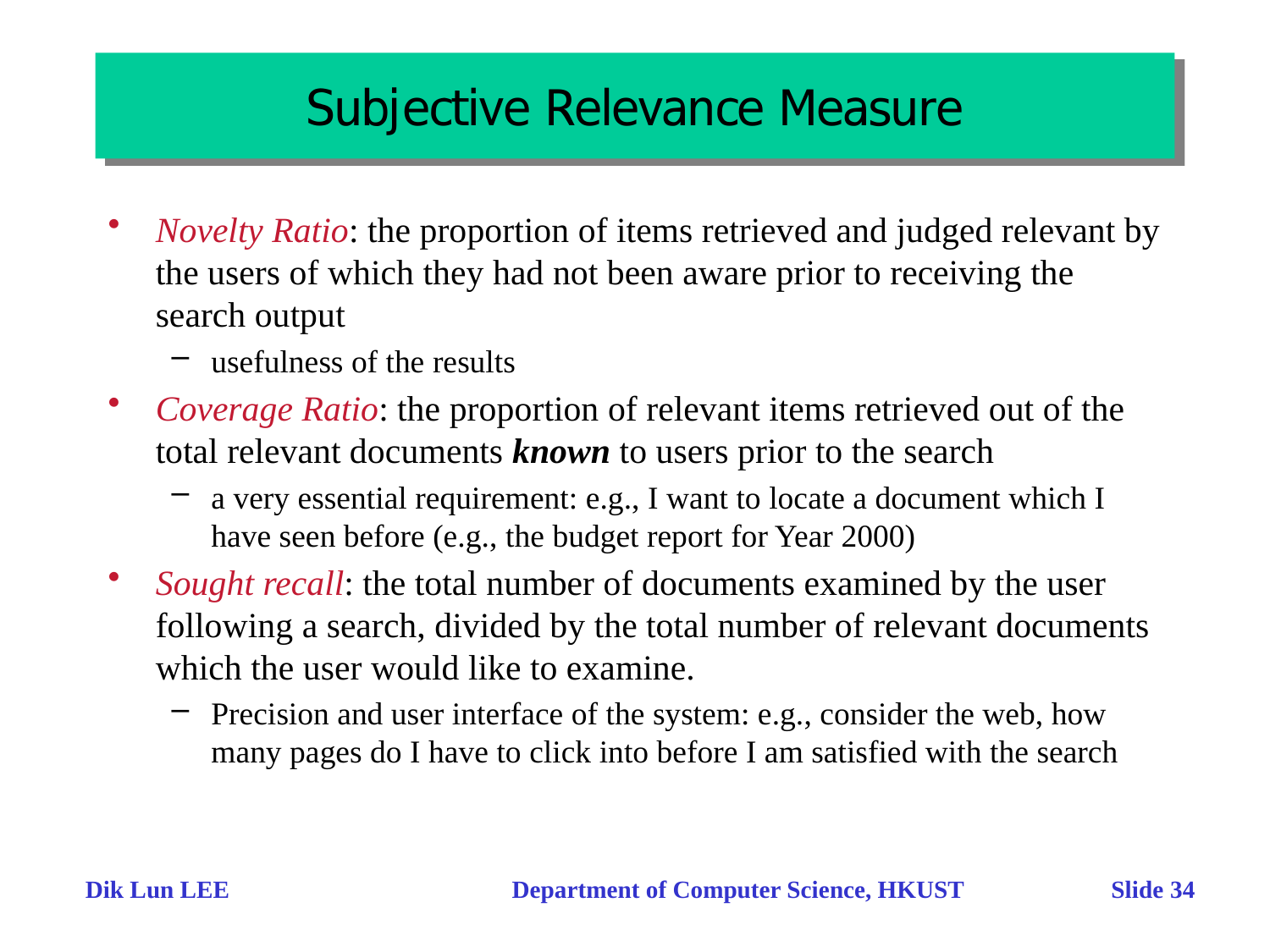

# Subjective Relevance Measure
Novelty Ratio: the proportion of items retrieved and judged relevant by the users of which they had not been aware prior to receiving the search output
usefulness of the results
Coverage Ratio: the proportion of relevant items retrieved out of the total relevant documents known to users prior to the search
a very essential requirement: e.g., I want to locate a document which I have seen before (e.g., the budget report for Year 2000)
Sought recall: the total number of documents examined by the user following a search, divided by the total number of relevant documents which the user would like to examine.
Precision and user interface of the system: e.g., consider the web, how many pages do I have to click into before I am satisfied with the search
Dik Lun LEE                                              Department of Computer Science, HKUST                        Slide 34